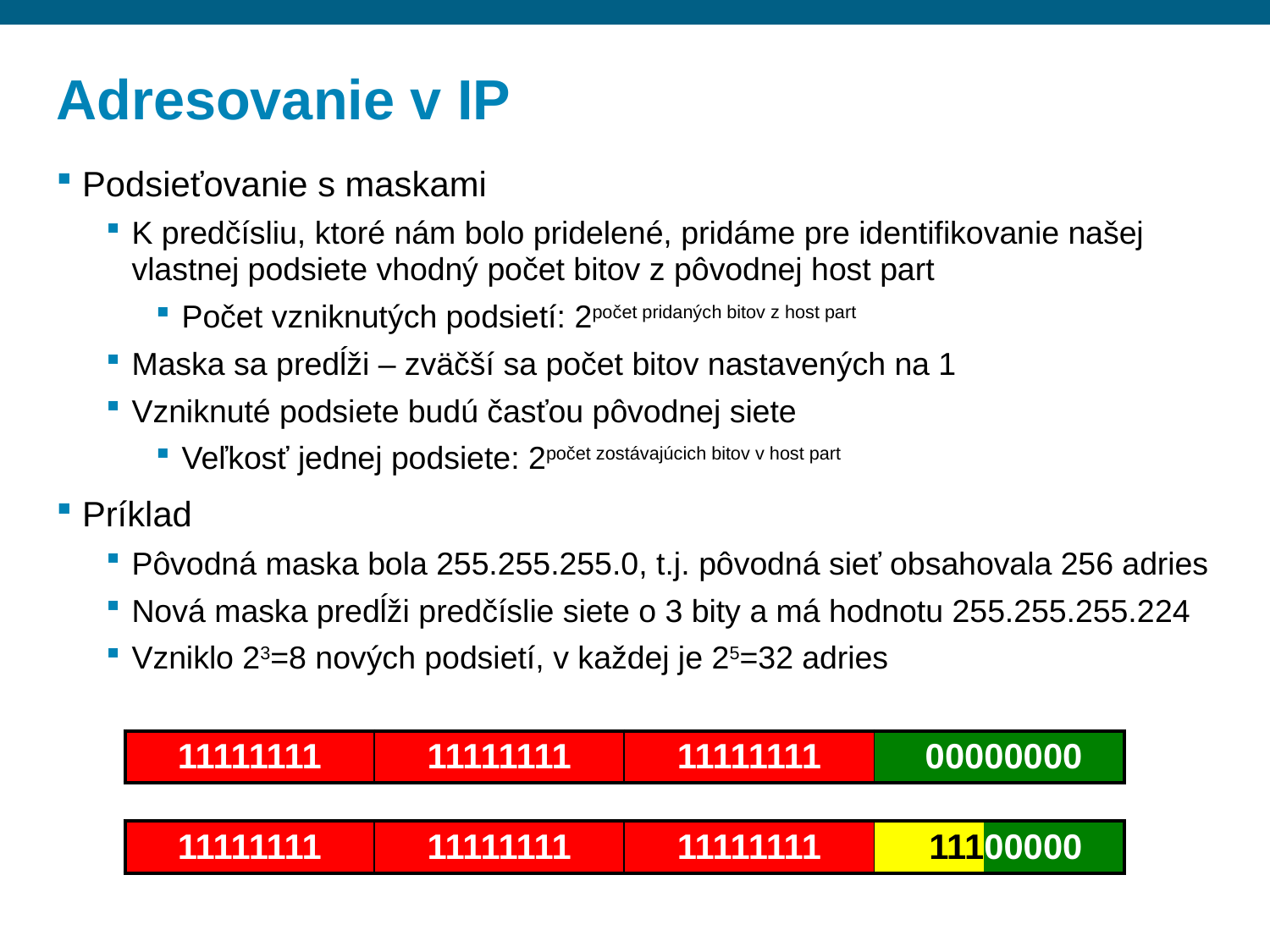

# Adresovanie v IP
Podsieťovanie s maskami
K predčísliu, ktoré nám bolo pridelené, pridáme pre identifikovanie našej vlastnej podsiete vhodný počet bitov z pôvodnej host part
Počet vzniknutých podsietí: 2počet pridaných bitov z host part
Maska sa predĺži – zväčší sa počet bitov nastavených na 1
Vzniknuté podsiete budú časťou pôvodnej siete
Veľkosť jednej podsiete: 2počet zostávajúcich bitov v host part
Príklad
Pôvodná maska bola 255.255.255.0, t.j. pôvodná sieť obsahovala 256 adries
Nová maska predĺži predčíslie siete o 3 bity a má hodnotu 255.255.255.224
Vzniklo 23=8 nových podsietí, v každej je 25=32 adries
| 11111111 | 11111111 | 11111111 | 000 | 00000 |
| --- | --- | --- | --- | --- |
| 11111111 | 11111111 | 11111111 | 111 | 00000 |
| --- | --- | --- | --- | --- |